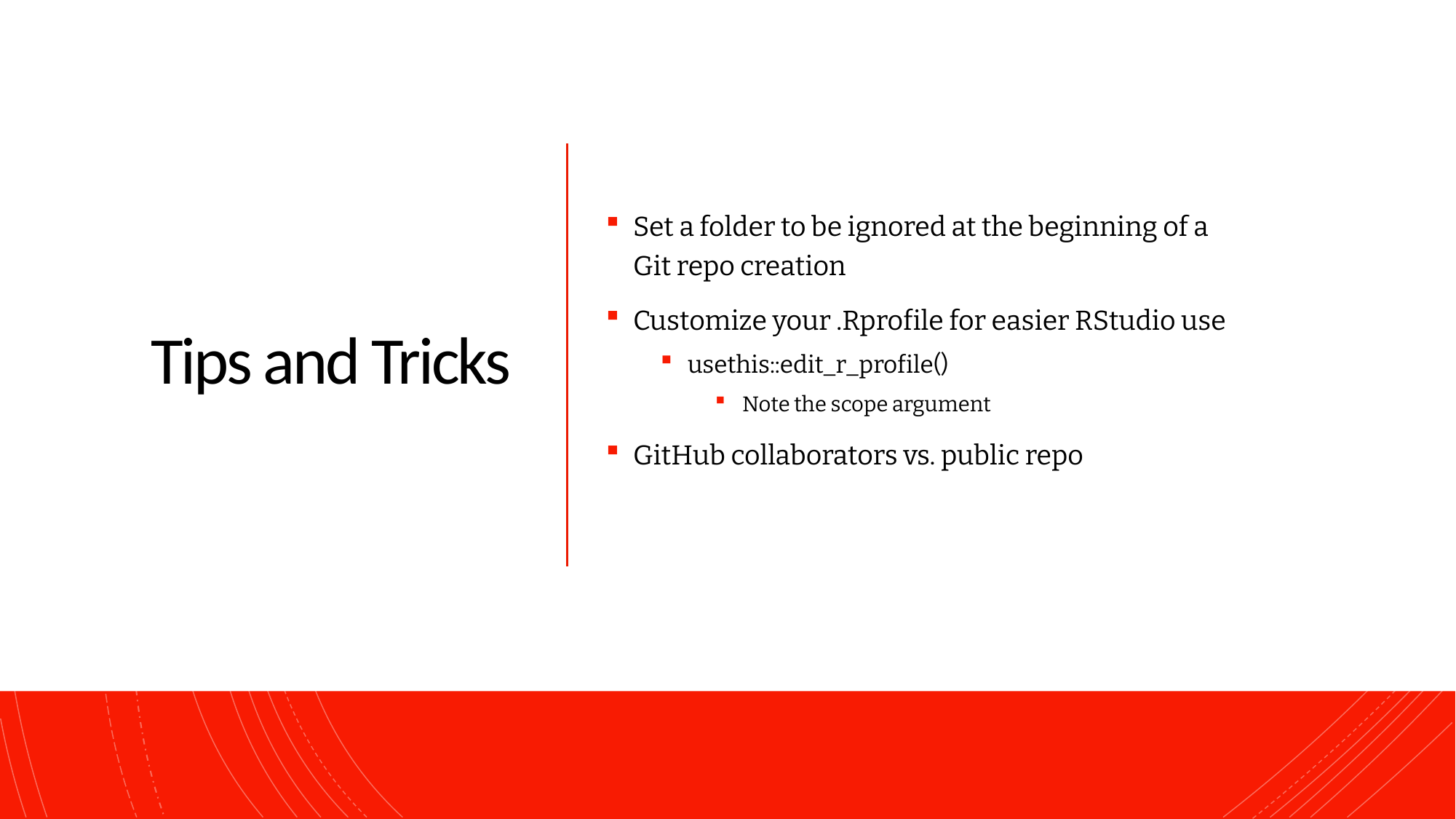

21
# Tips and Tricks
Set a folder to be ignored at the beginning of a Git repo creation
Customize your .Rprofile for easier RStudio use
usethis::edit_r_profile()
Note the scope argument
GitHub collaborators vs. public repo